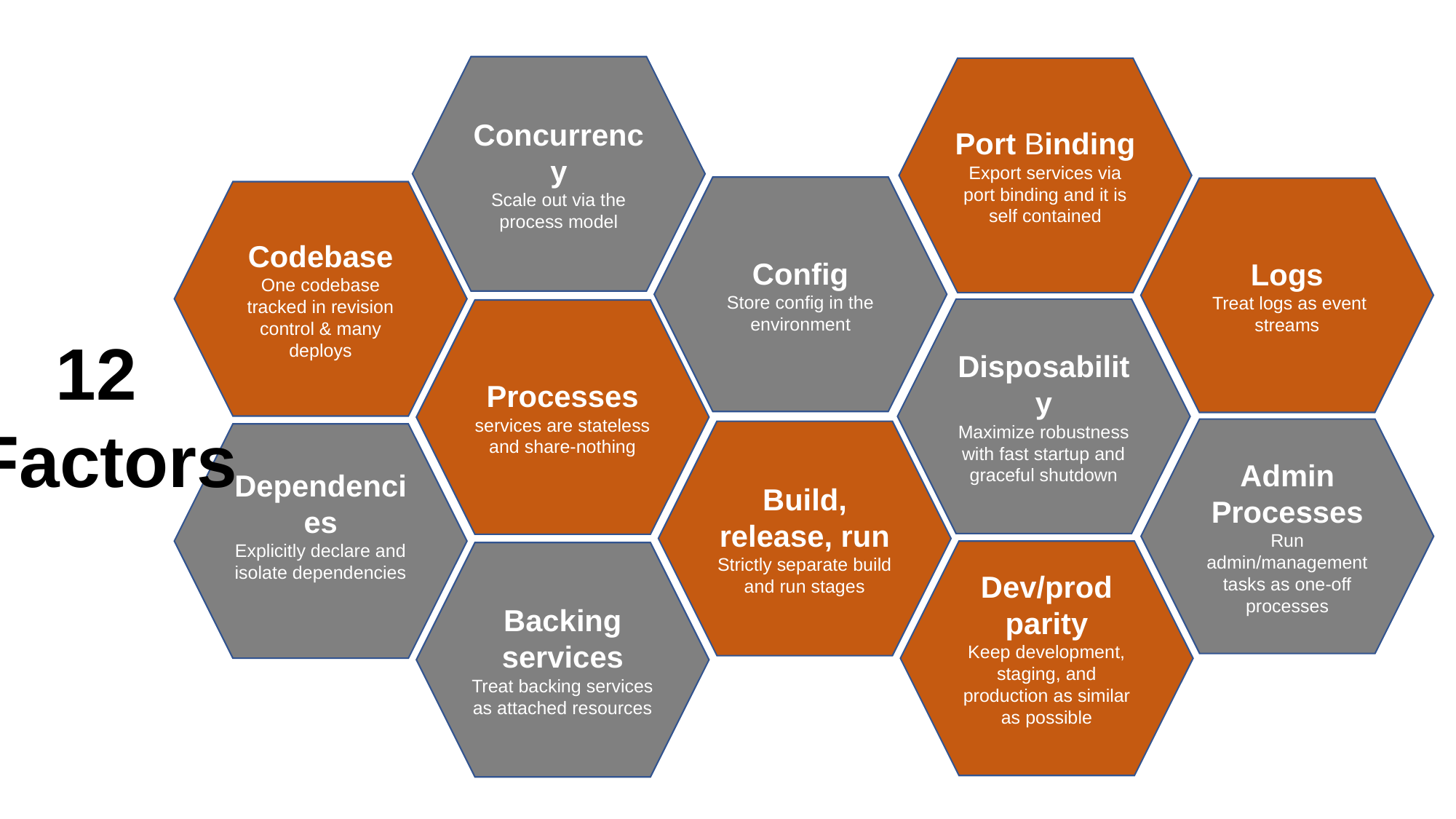

Concurrency
Scale out via the process model
Port Binding
Export services via port binding and it is self contained
Config
Store config in the environment
Logs
 Treat logs as event streams
Codebase
One codebase tracked in revision control & many deploys
Disposability
Maximize robustness with fast startup and graceful shutdown
Processes
services are stateless and share-nothing
12
Factors
Admin Processes
Run admin/management tasks as one-off processes
Build, release, run
Strictly separate build and run stages
Dependencies
Explicitly declare and isolate dependencies

Dev/prod parity
Keep development, staging, and production as similar as possible

Backing services
Treat backing services as attached resources